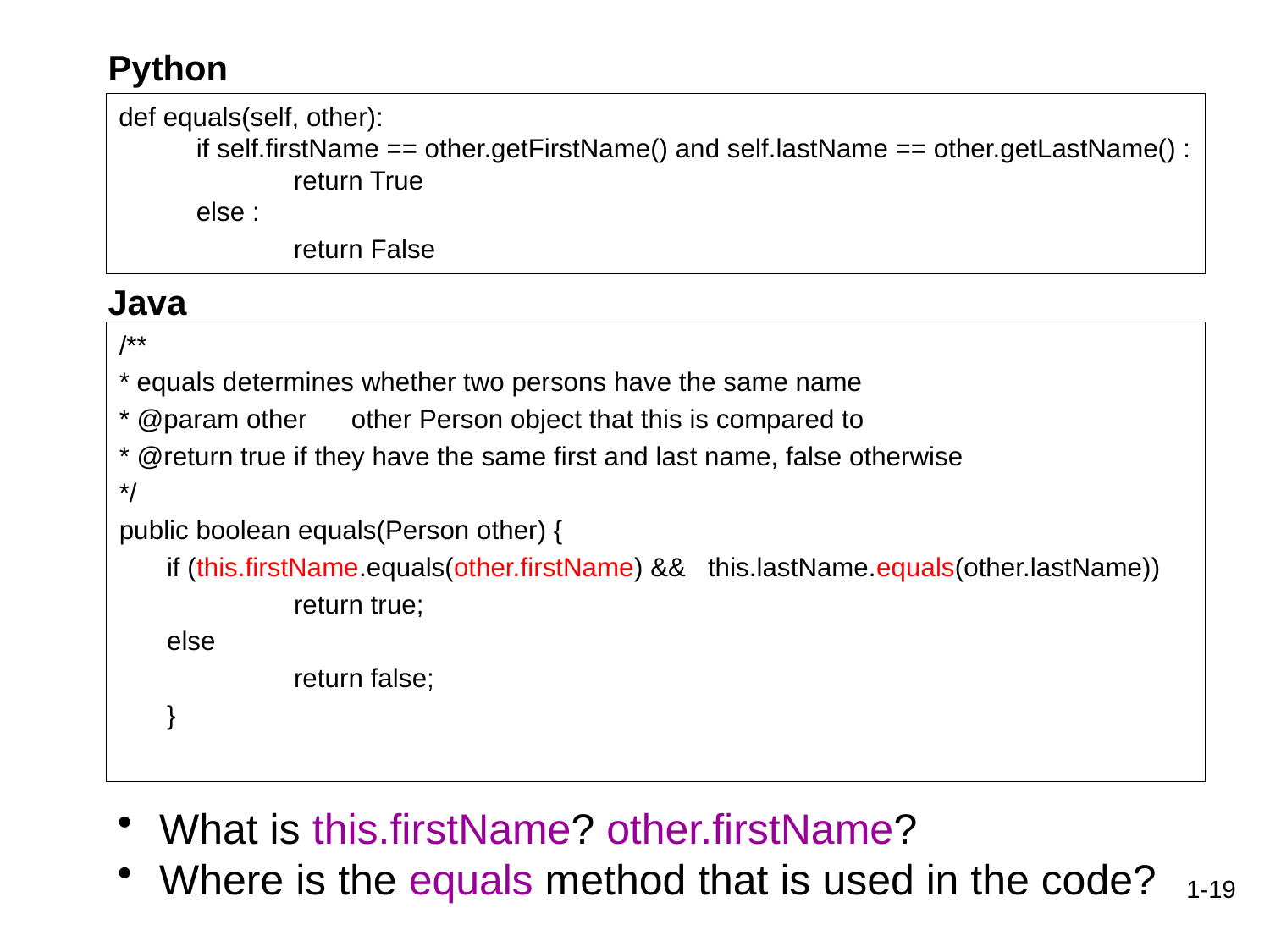

Python
def equals(self, other):
    if self.firstName == other.getFirstName() and self.lastName == other.getLastName() :
       	return True
    else :
		return False

Java
/**
* equals determines whether two persons have the same name
* @param other      other Person object that this is compared to
* @return true if they have the same first and last name, false otherwise
*/
public boolean equals(Person other) {
	if (this.firstName.equals(other.firstName) &&   this.lastName.equals(other.lastName))
       	return true;
	else
		return false;
	}
 What is this.firstName? other.firstName?
 Where is the equals method that is used in the code?
1-19